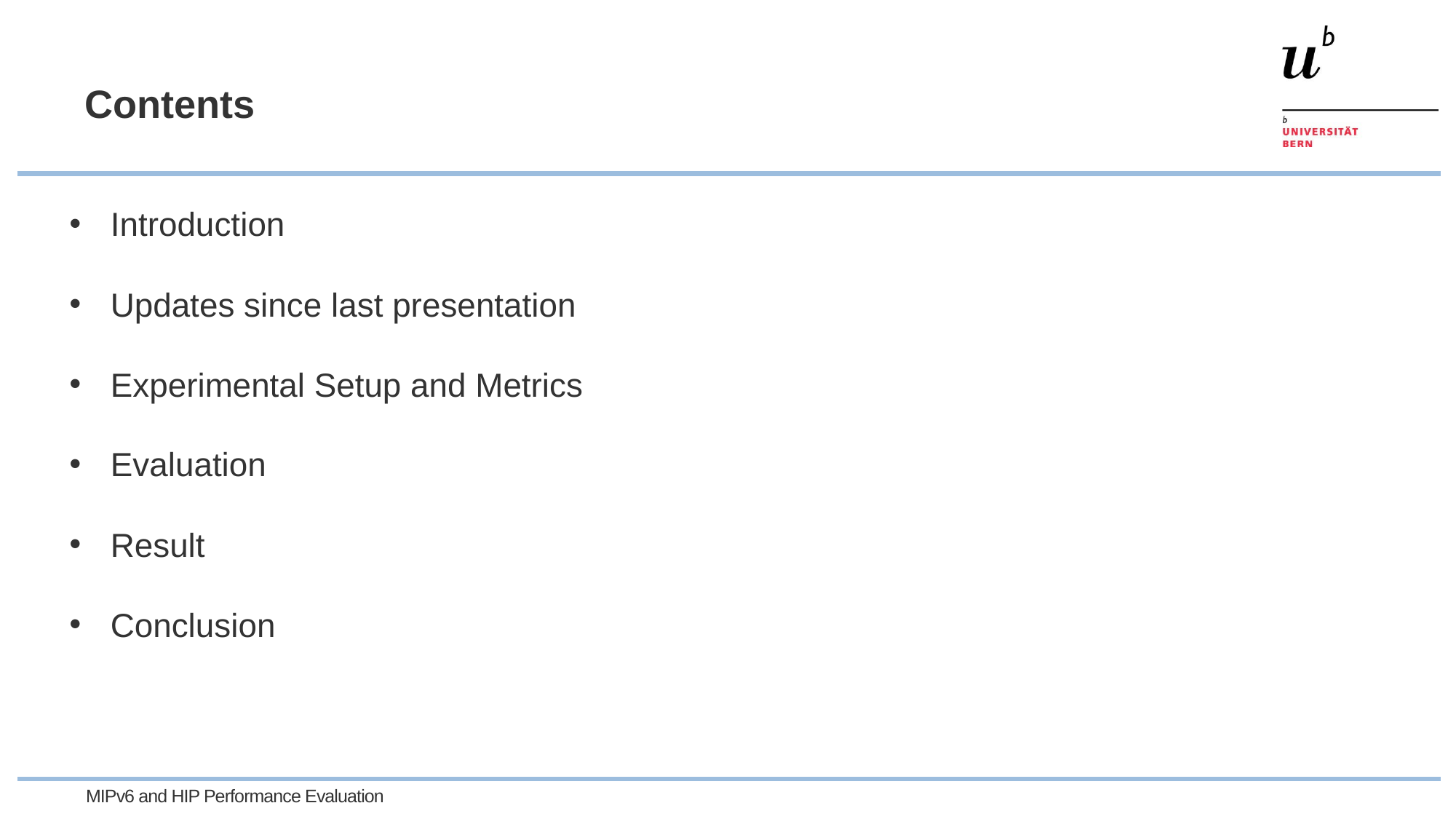

# Contents
Introduction

Updates since last presentation

Experimental Setup and Metrics

Evaluation

Result

Conclusion

MIPv6 and HIP Performance Evaluation